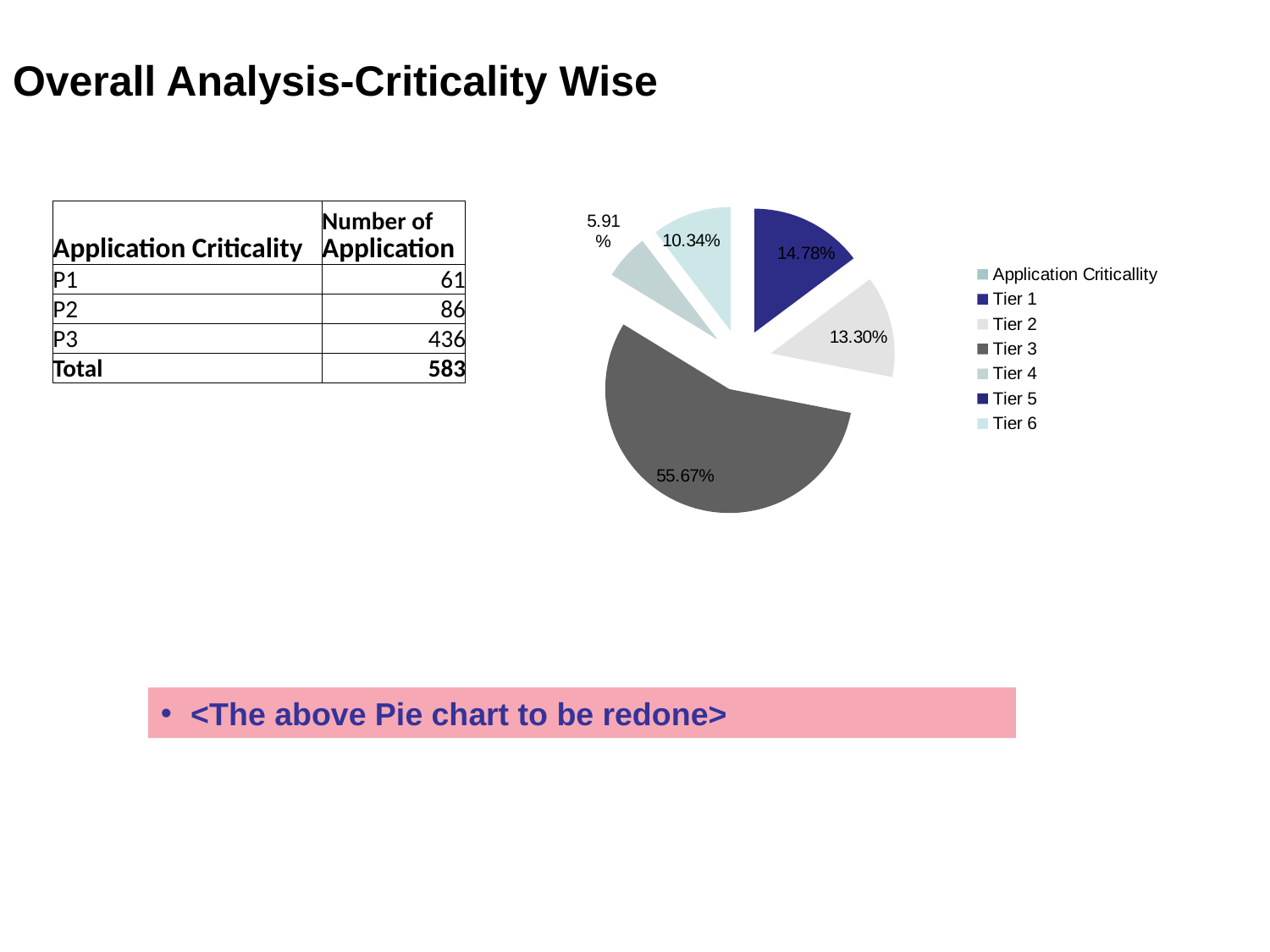

Overall Analysis-Criticality Wise

### Chart

| Category |  |
|---|---|
| Application Criticallity | None |
| Tier 1 | 0.1477832512315271 |
| Tier 2 | 0.1330049261083744 |
| Tier 3 | 0.5566502463054187 |
| Tier 4 | 0.059113300492610835 |
| Tier 5 | 0.0 |
| Tier 6 | 0.10344827586206896 |
| Application Criticality | Number of Application |
| --- | --- |
| P1 | 61 |
| P2 | 86 |
| P3 | 436 |
| Total | 583 |
<The above Pie chart to be redone>